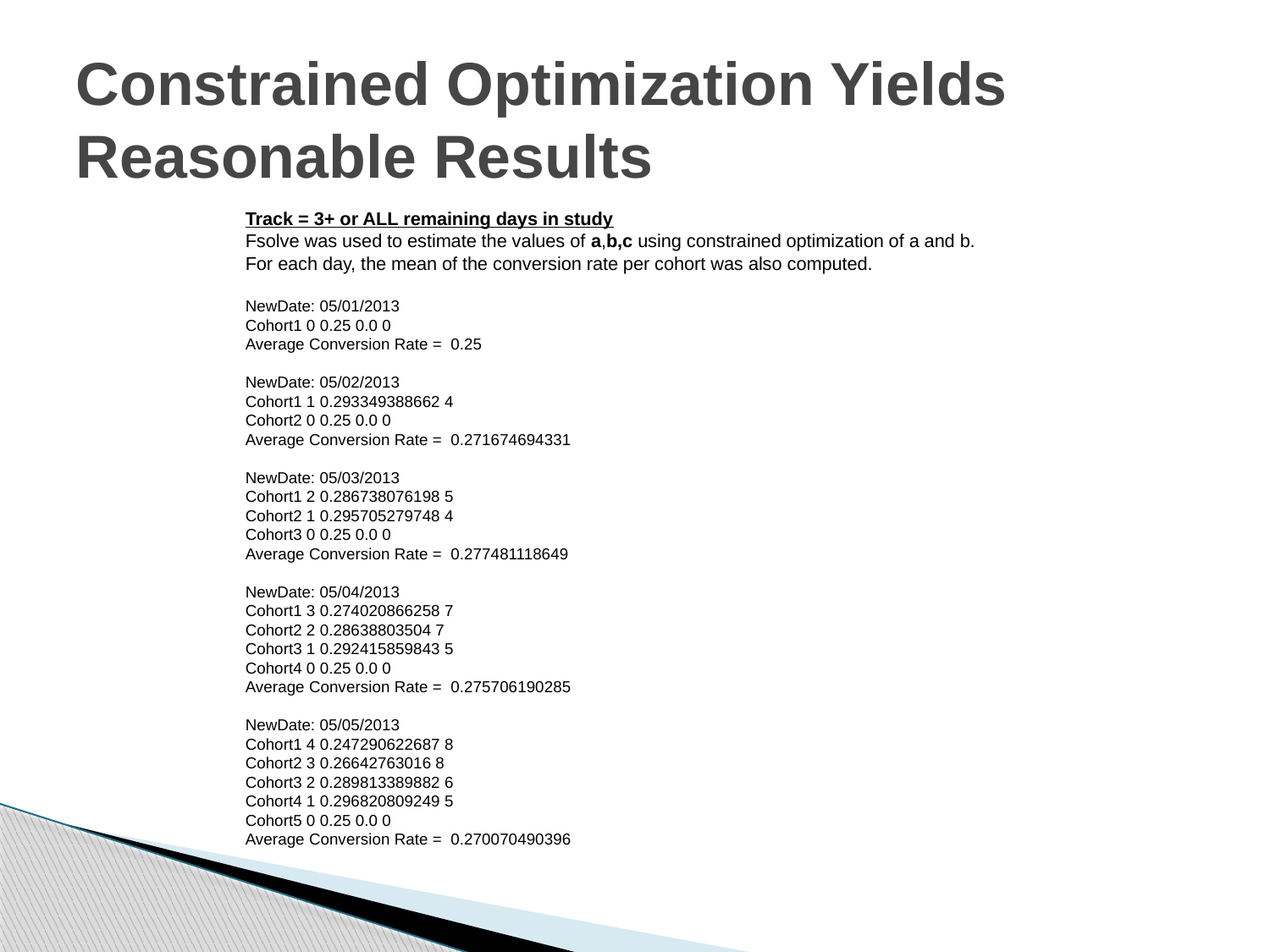

# Constrained Optimization Yields Reasonable Results
Track = 3+ or ALL remaining days in study
Fsolve was used to estimate the values of a,b,c using constrained optimization of a and b.
For each day, the mean of the conversion rate per cohort was also computed.

NewDate: 05/01/2013
Cohort1 0 0.25 0.0 0
Average Conversion Rate =  0.25

NewDate: 05/02/2013
Cohort1 1 0.293349388662 4
Cohort2 0 0.25 0.0 0
Average Conversion Rate =  0.271674694331

NewDate: 05/03/2013
Cohort1 2 0.286738076198 5
Cohort2 1 0.295705279748 4
Cohort3 0 0.25 0.0 0
Average Conversion Rate =  0.277481118649

NewDate: 05/04/2013
Cohort1 3 0.274020866258 7
Cohort2 2 0.28638803504 7
Cohort3 1 0.292415859843 5
Cohort4 0 0.25 0.0 0
Average Conversion Rate =  0.275706190285

NewDate: 05/05/2013
Cohort1 4 0.247290622687 8
Cohort2 3 0.26642763016 8
Cohort3 2 0.289813389882 6
Cohort4 1 0.296820809249 5
Cohort5 0 0.25 0.0 0
Average Conversion Rate =  0.270070490396